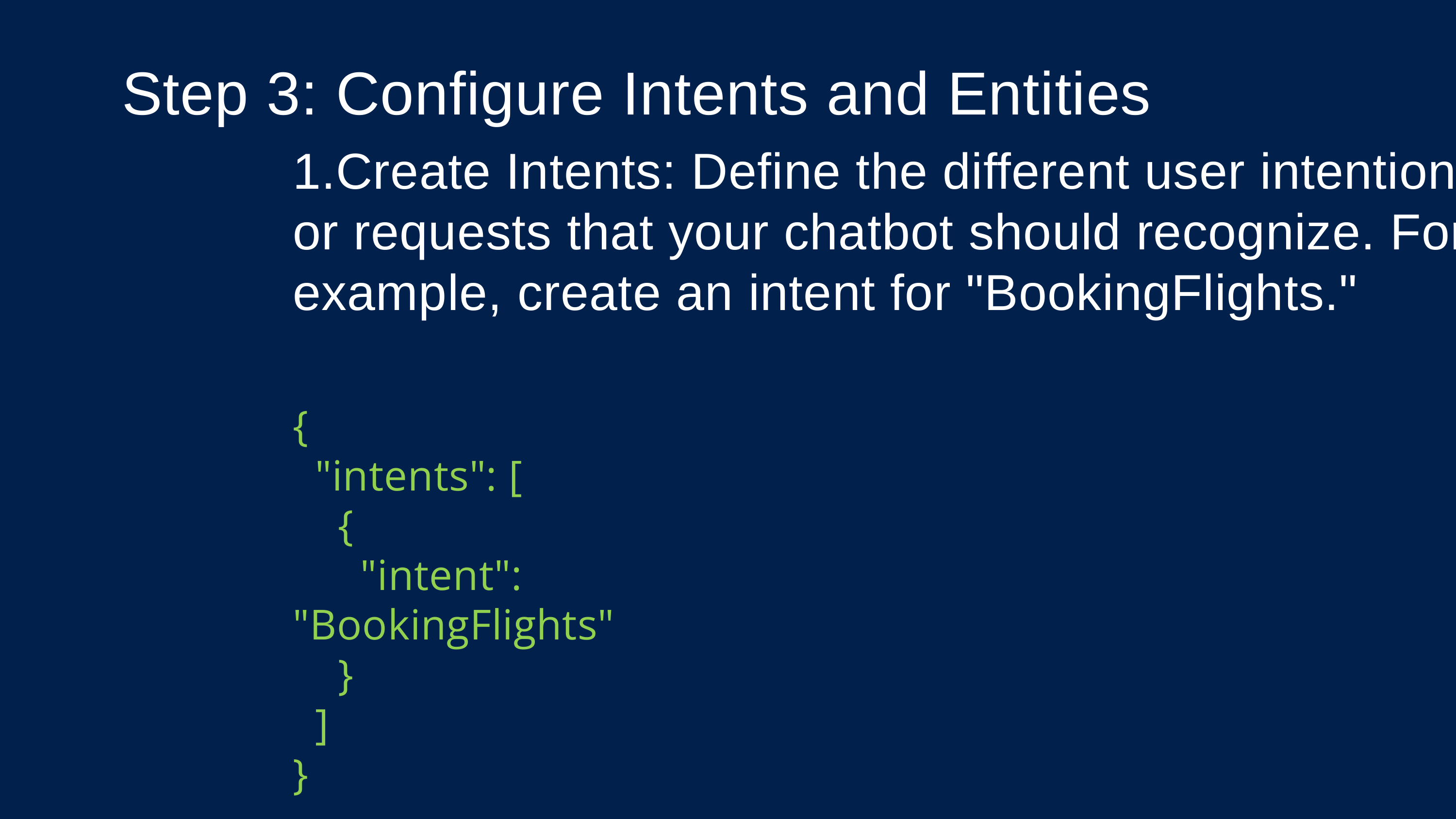

Step 3: Configure Intents and Entities

1.Create Intents: Define the different user intentions or requests that your chatbot should recognize. For example, create an intent for "BookingFlights."

{
  "intents": [
    {
      "intent": "BookingFlights"
    }
  ]
}